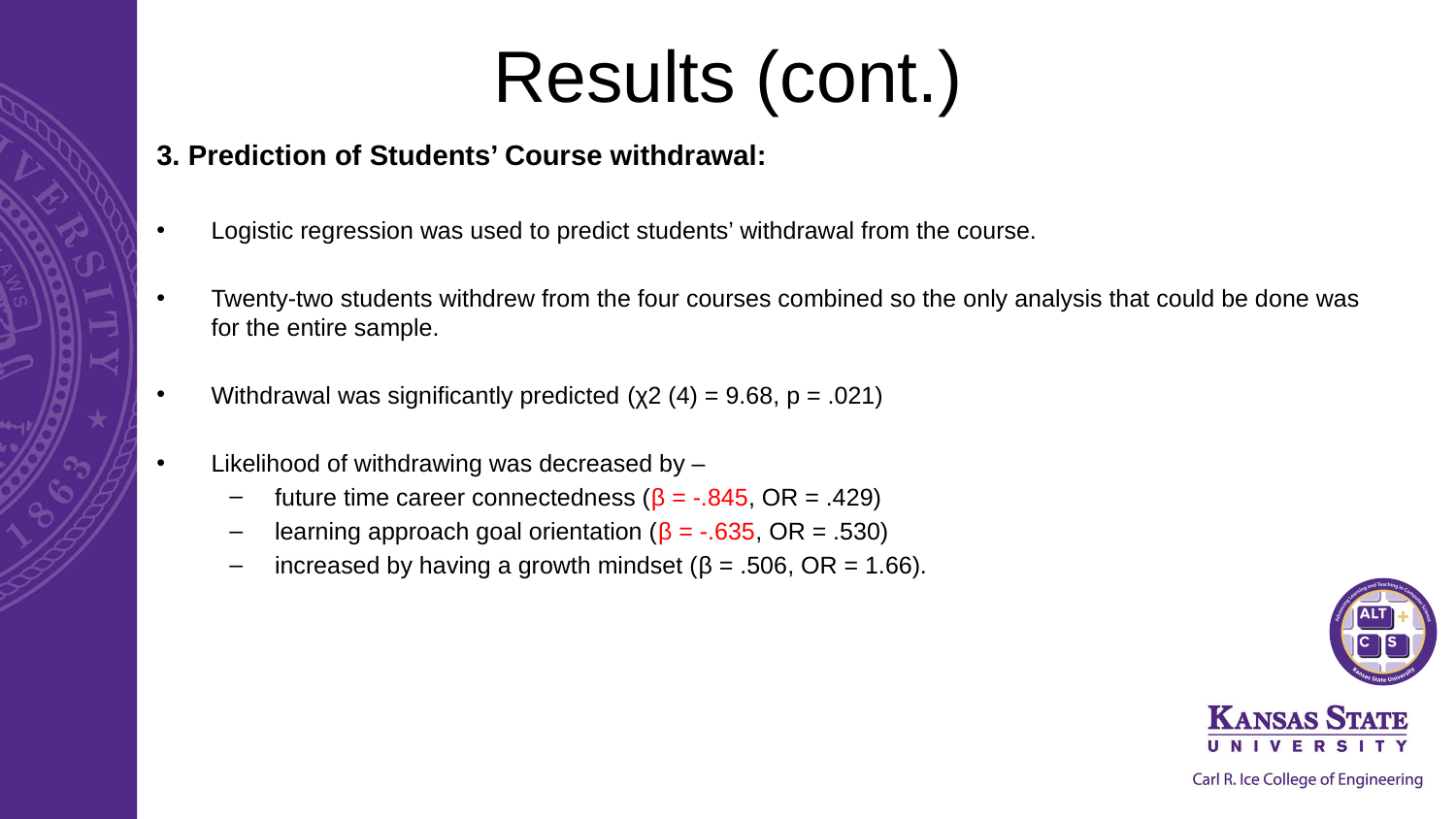

Results (cont.)
3. Prediction of Students’ Course withdrawal:

Logistic regression was used to predict students’ withdrawal from the course.

Twenty-two students withdrew from the four courses combined so the only analysis that could be done was for the entire sample.

Withdrawal was significantly predicted (χ2 (4) = 9.68, p = .021)

Likelihood of withdrawing was decreased by –
future time career connectedness (β = -.845, OR = .429)
learning approach goal orientation (β = -.635, OR = .530)
increased by having a growth mindset (β = .506, OR = 1.66).